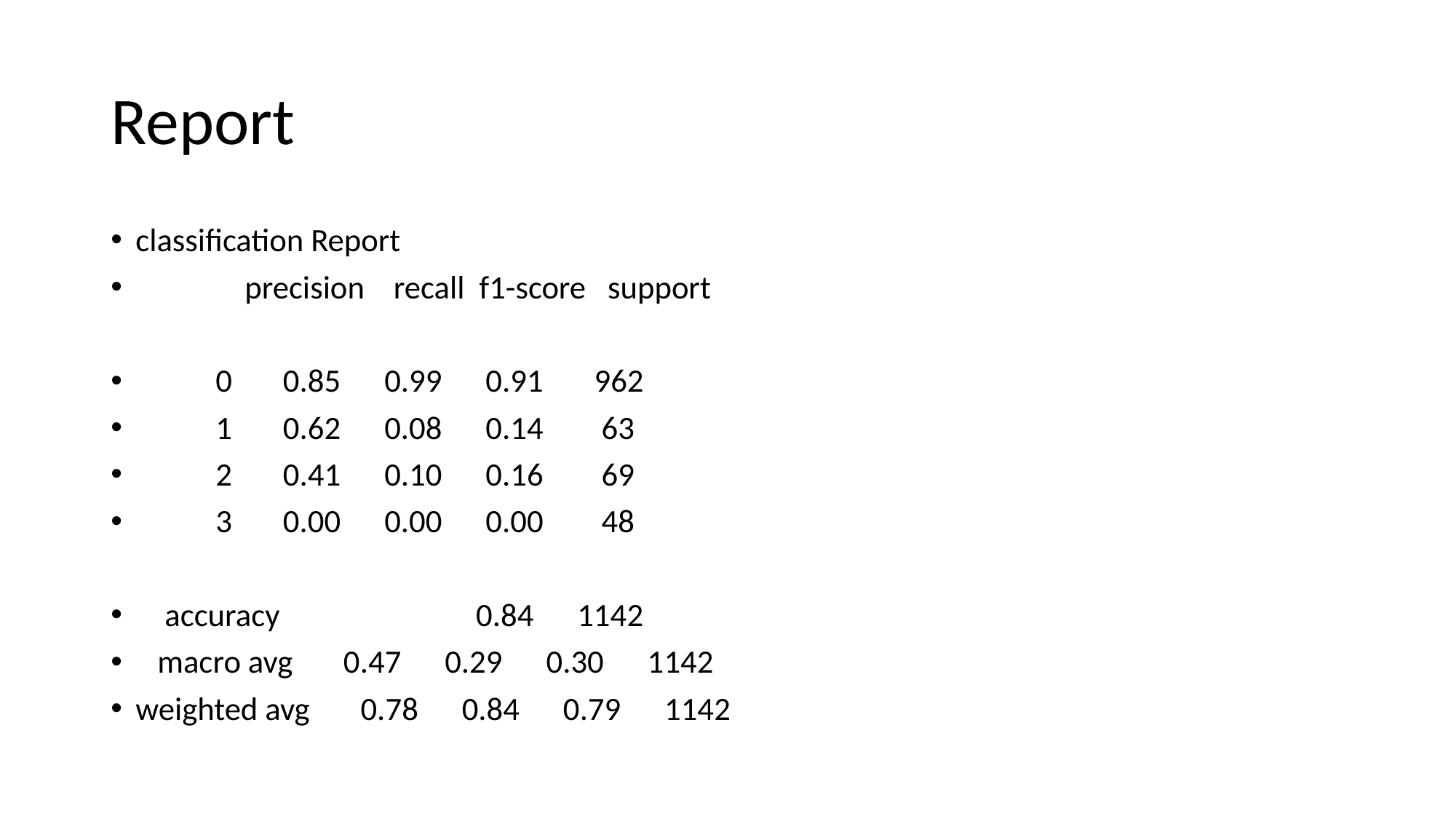

# Report
classification Report
               precision    recall  f1-score   support

           0       0.85      0.99      0.91       962
           1       0.62      0.08      0.14        63
           2       0.41      0.10      0.16        69
           3       0.00      0.00      0.00        48

    accuracy                           0.84      1142
   macro avg       0.47      0.29      0.30      1142
weighted avg       0.78      0.84      0.79      1142